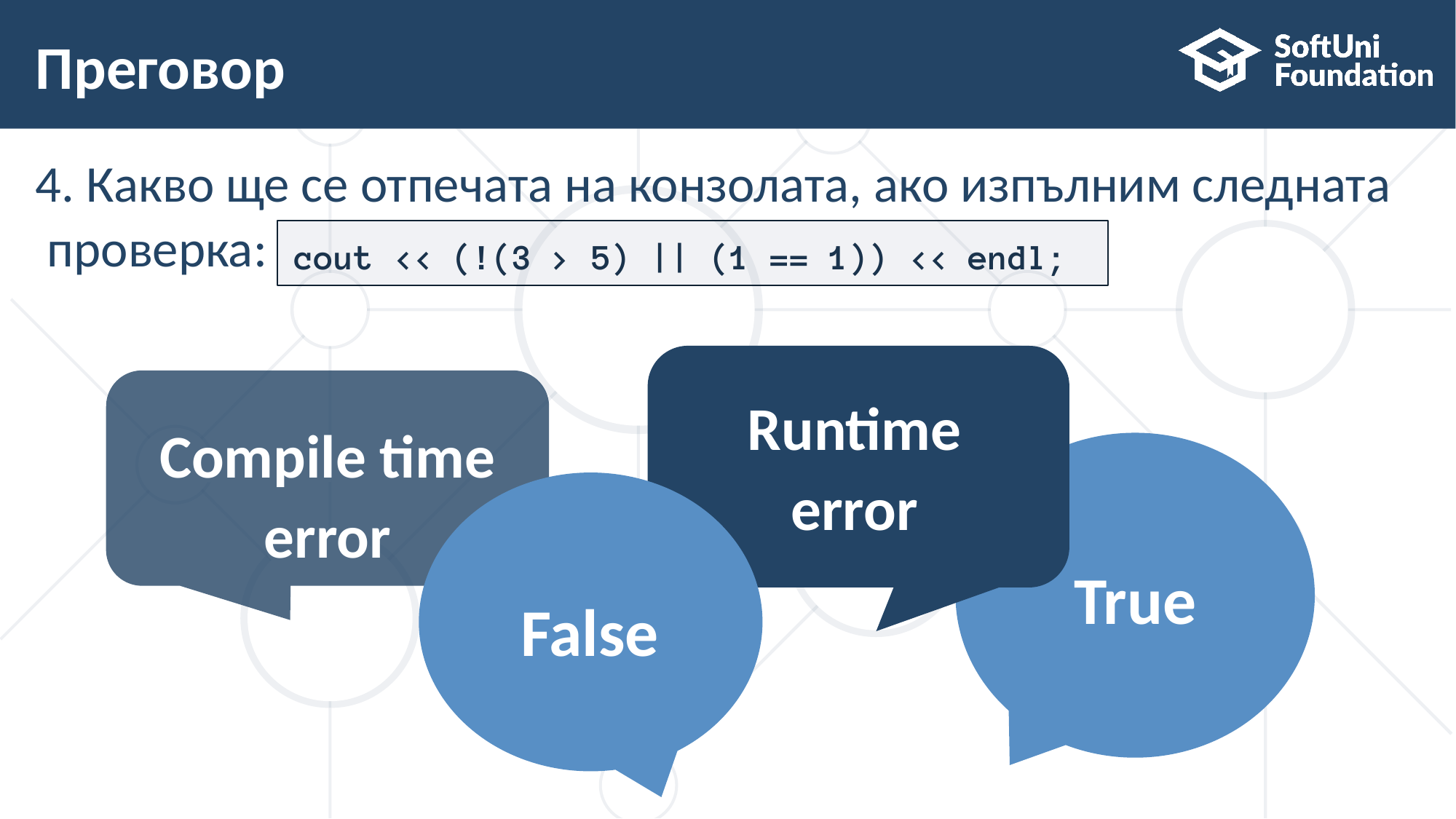

# Преговор
4. Какво ще се отпечата на конзолата, ако изпълним следната    проверка:

cout << (!(3 > 5) || (1 == 1)) << endl;

Runtime error

Compile time error
Compile time error

True

False